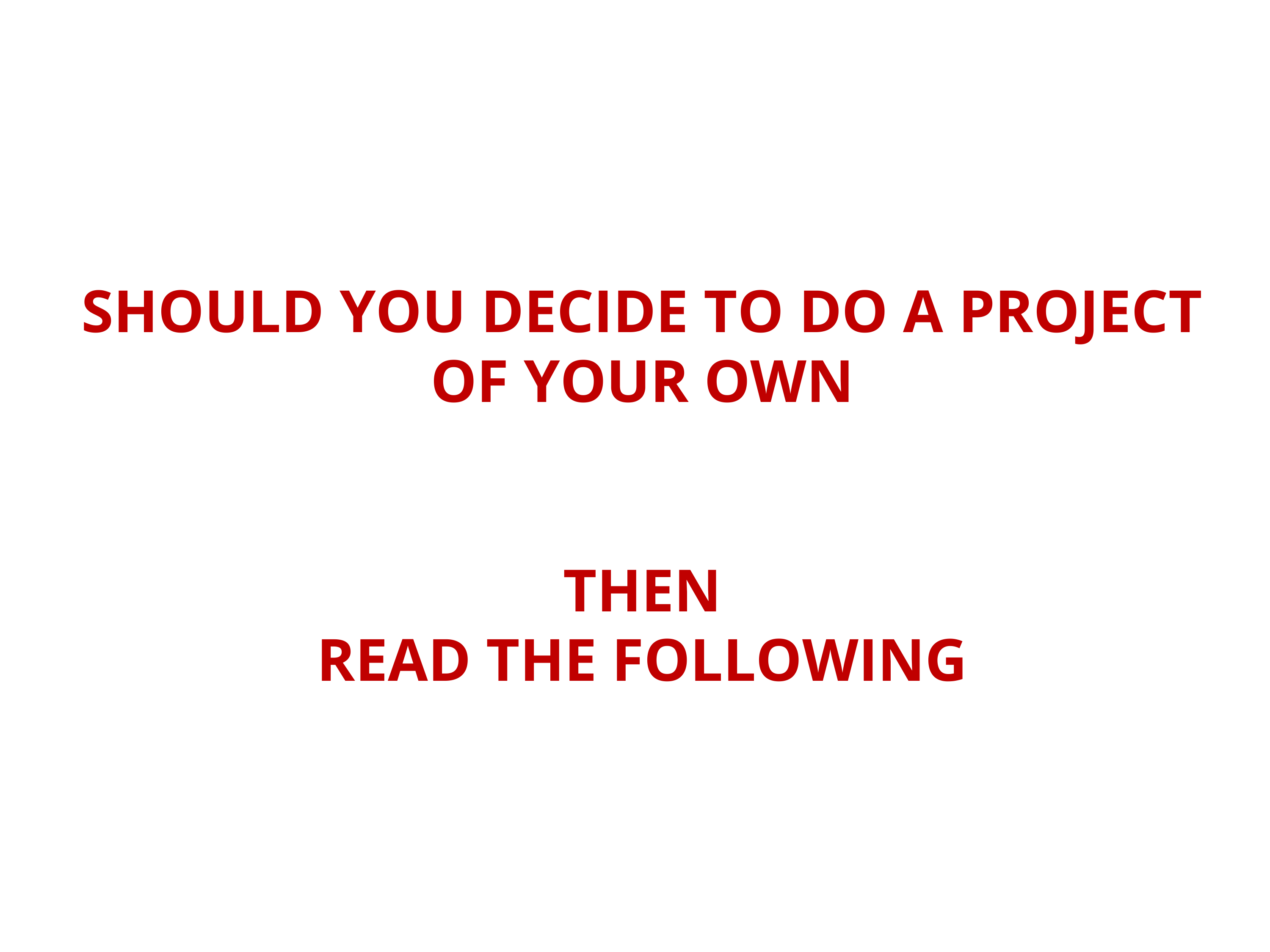

SHOULD YOU DECIDE TO DO A PROJECT OF YOUR OWN

THEN
READ THE FOLLOWING